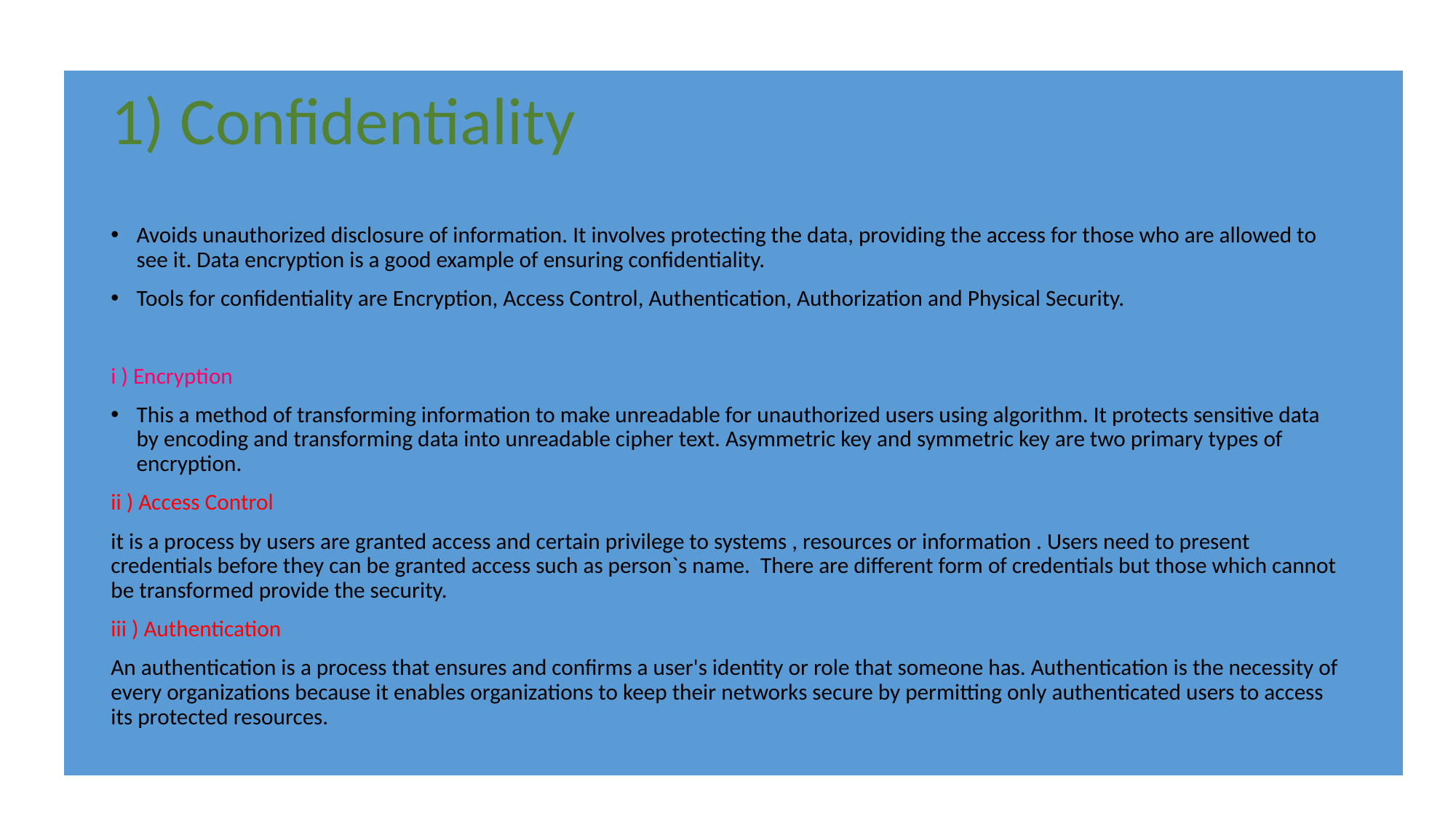

# 1) Confidentiality

Avoids unauthorized disclosure of information. It involves protecting the data, providing the access for those who are allowed to see it. Data encryption is a good example of ensuring confidentiality.
Tools for confidentiality are Encryption, Access Control, Authentication, Authorization and Physical Security.

i ) Encryption
This a method of transforming information to make unreadable for unauthorized users using algorithm. It protects sensitive data by encoding and transforming data into unreadable cipher text. Asymmetric key and symmetric key are two primary types of encryption.
ii ) Access Control
it is a process by users are granted access and certain privilege to systems , resources or information . Users need to present credentials before they can be granted access such as person`s name.  There are different form of credentials but those which cannot be transformed provide the security.
iii ) Authentication
An authentication is a process that ensures and confirms a user's identity or role that someone has. Authentication is the necessity of every organizations because it enables organizations to keep their networks secure by permitting only authenticated users to access its protected resources.